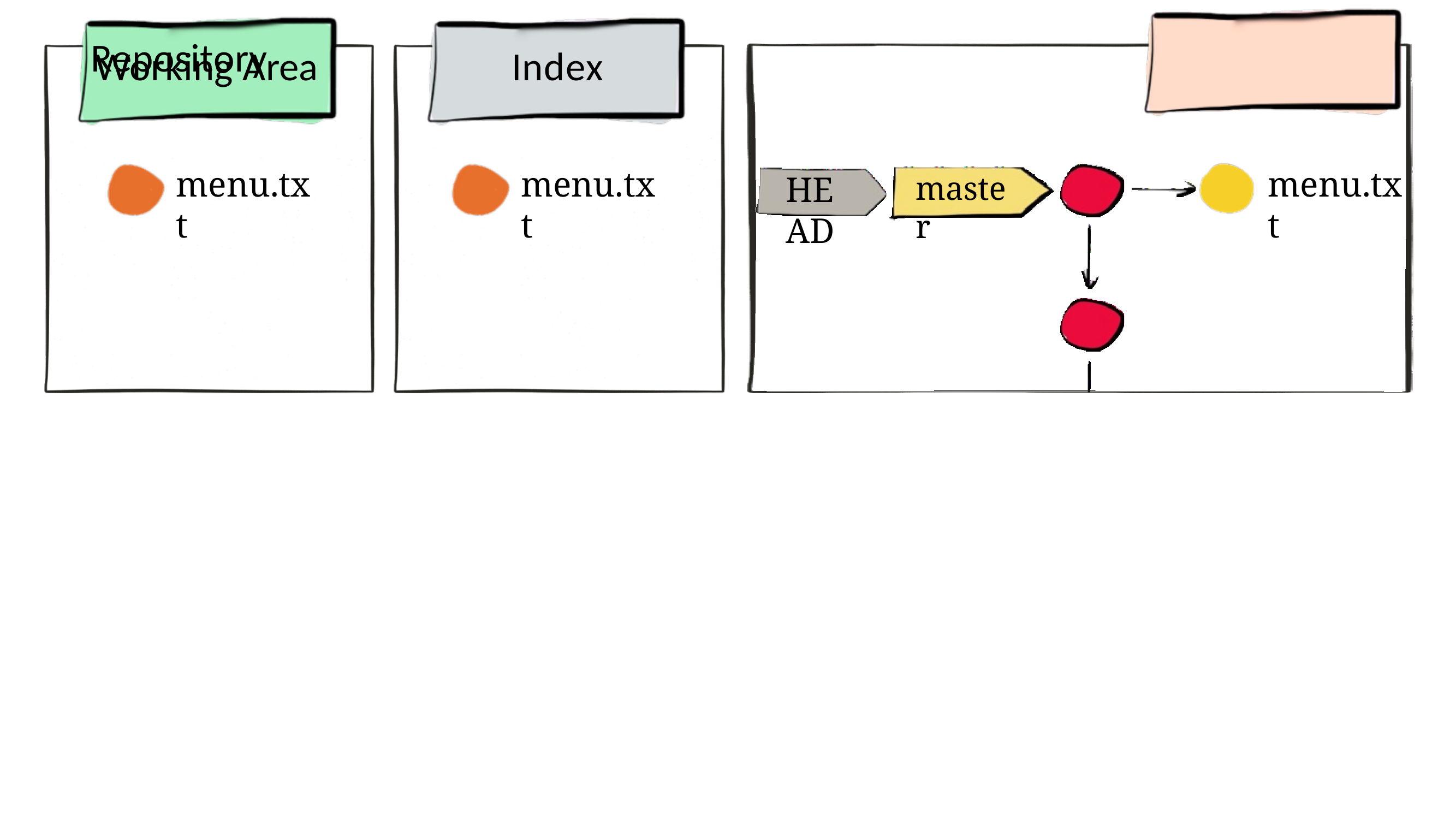

# Repository

Working Area
Index

menu.txt
menu.txt
menu.txt

HEAD
master